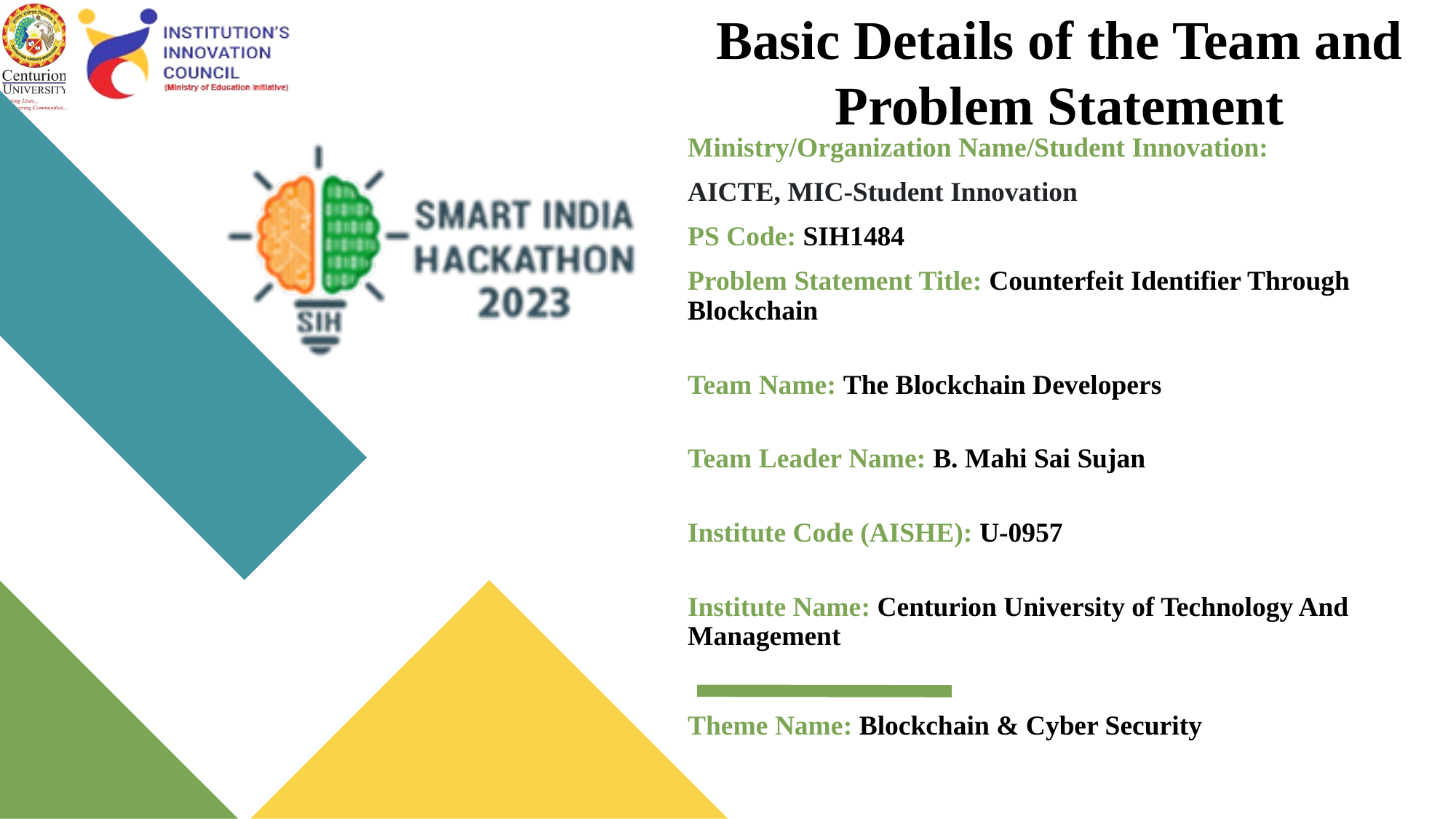

# Basic Details of the Team and Problem Statement
Ministry/Organization Name/Student Innovation:
AICTE, MIC-Student Innovation
PS Code: SIH1484
Problem Statement Title: Counterfeit Identifier Through Blockchain
Team Name: The Blockchain Developers
Team Leader Name: B. Mahi Sai Sujan
Institute Code (AISHE): U-0957
Institute Name: Centurion University of Technology And Management

Theme Name: Blockchain & Cyber Security